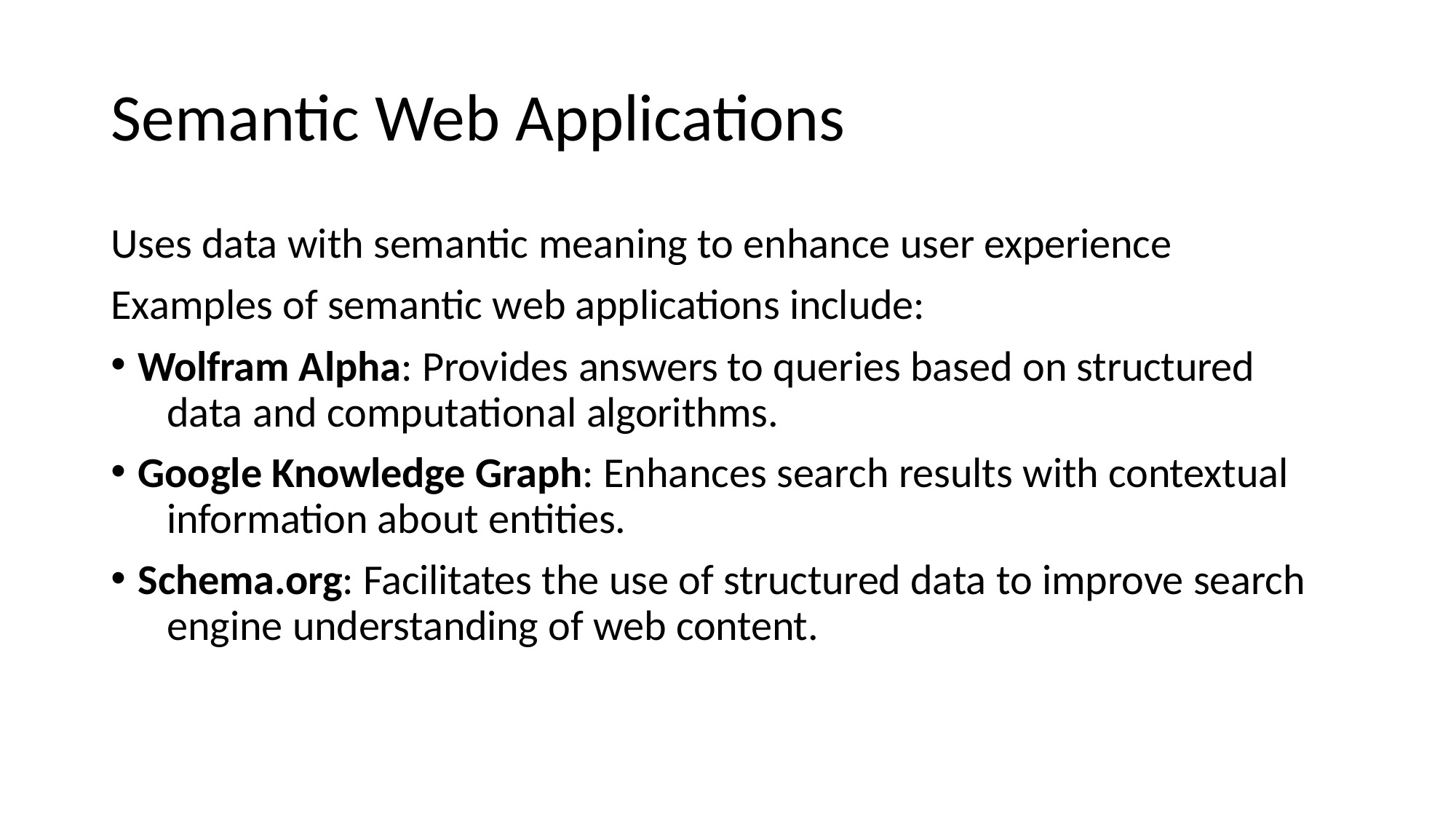

# Semantic Web Applications
Uses data with semantic meaning to enhance user experience Examples of semantic web applications include:
Wolfram Alpha: Provides answers to queries based on structured 	data and computational algorithms.
Google Knowledge Graph: Enhances search results with contextual 	information about entities.
Schema.org: Facilitates the use of structured data to improve search 	engine understanding of web content.